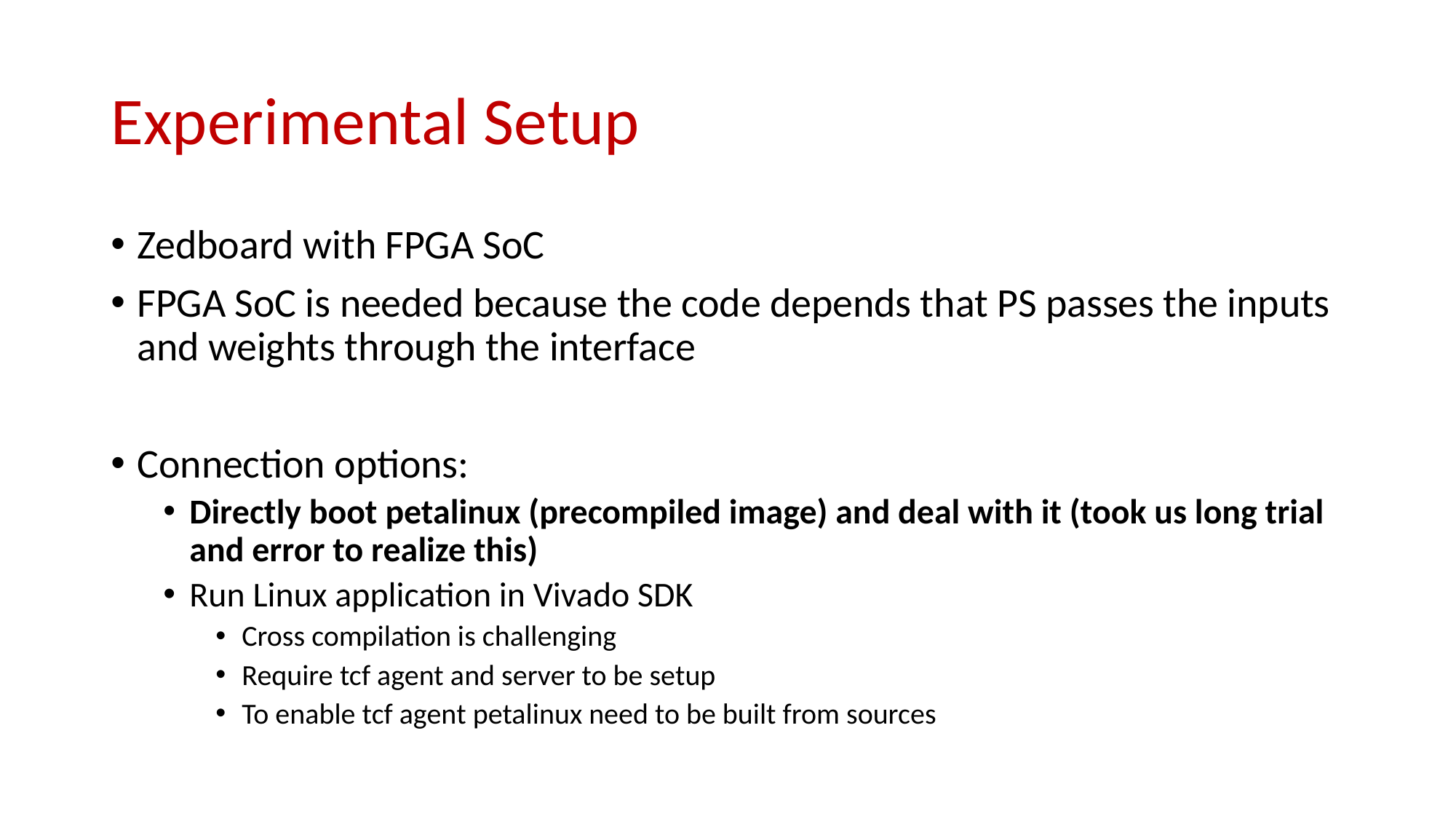

# Experimental Setup
Zedboard with FPGA SoC
FPGA SoC is needed because the code depends that PS passes the inputs and weights through the interface

Connection options:
Directly boot petalinux (precompiled image) and deal with it (took us long trial and error to realize this)
Run Linux application in Vivado SDK
Cross compilation is challenging
Require tcf agent and server to be setup
To enable tcf agent petalinux need to be built from sources